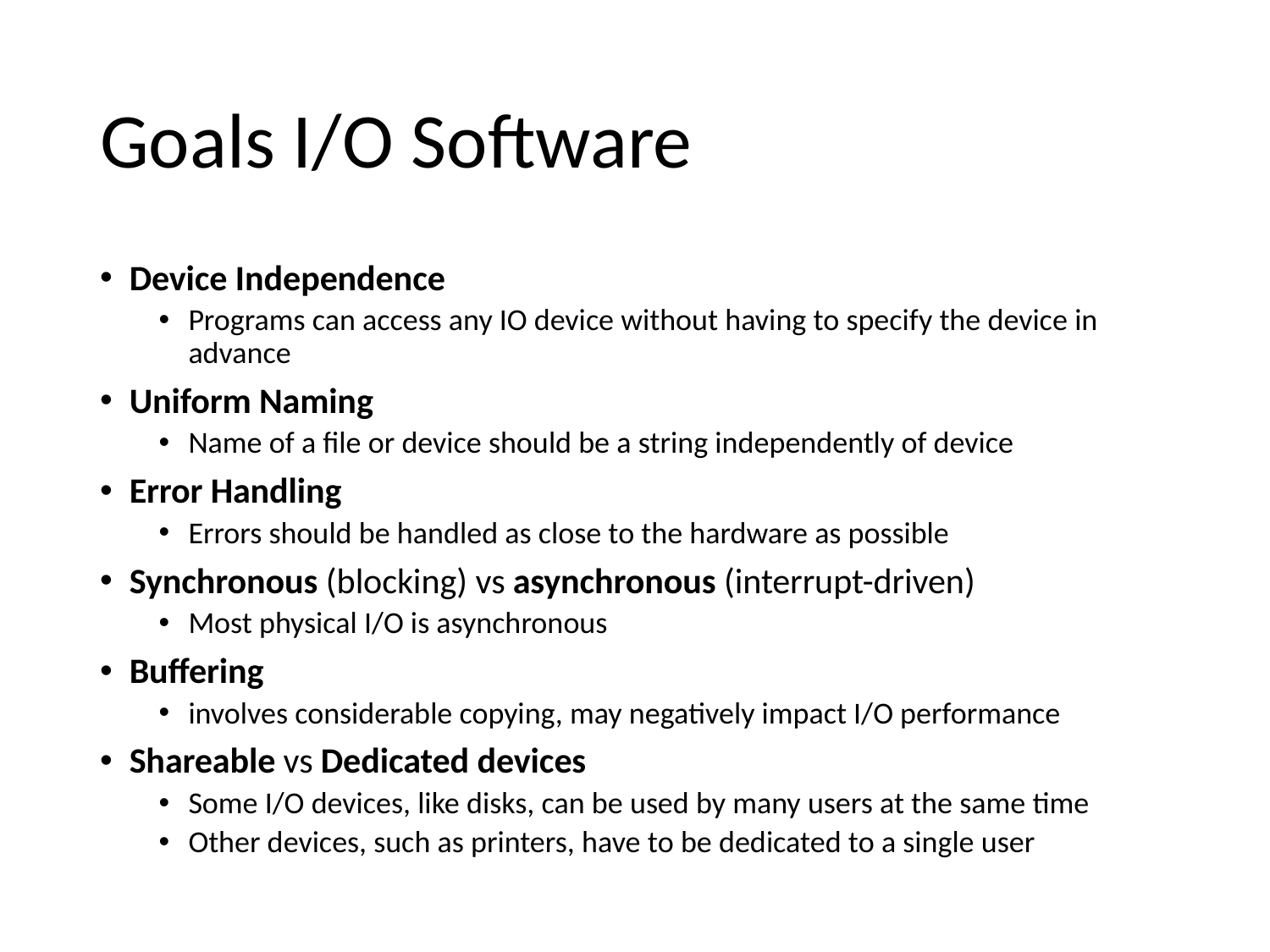

# Goals I/O Software
Device Independence
Programs can access any IO device without having to specify the device in advance
Uniform Naming
Name of a file or device should be a string independently of device
Error Handling
Errors should be handled as close to the hardware as possible
Synchronous (blocking) vs asynchronous (interrupt-driven)
Most physical I/O is asynchronous
Buffering
involves considerable copying, may negatively impact I/O performance
Shareable vs Dedicated devices
Some I/O devices, like disks, can be used by many users at the same time
Other devices, such as printers, have to be dedicated to a single user